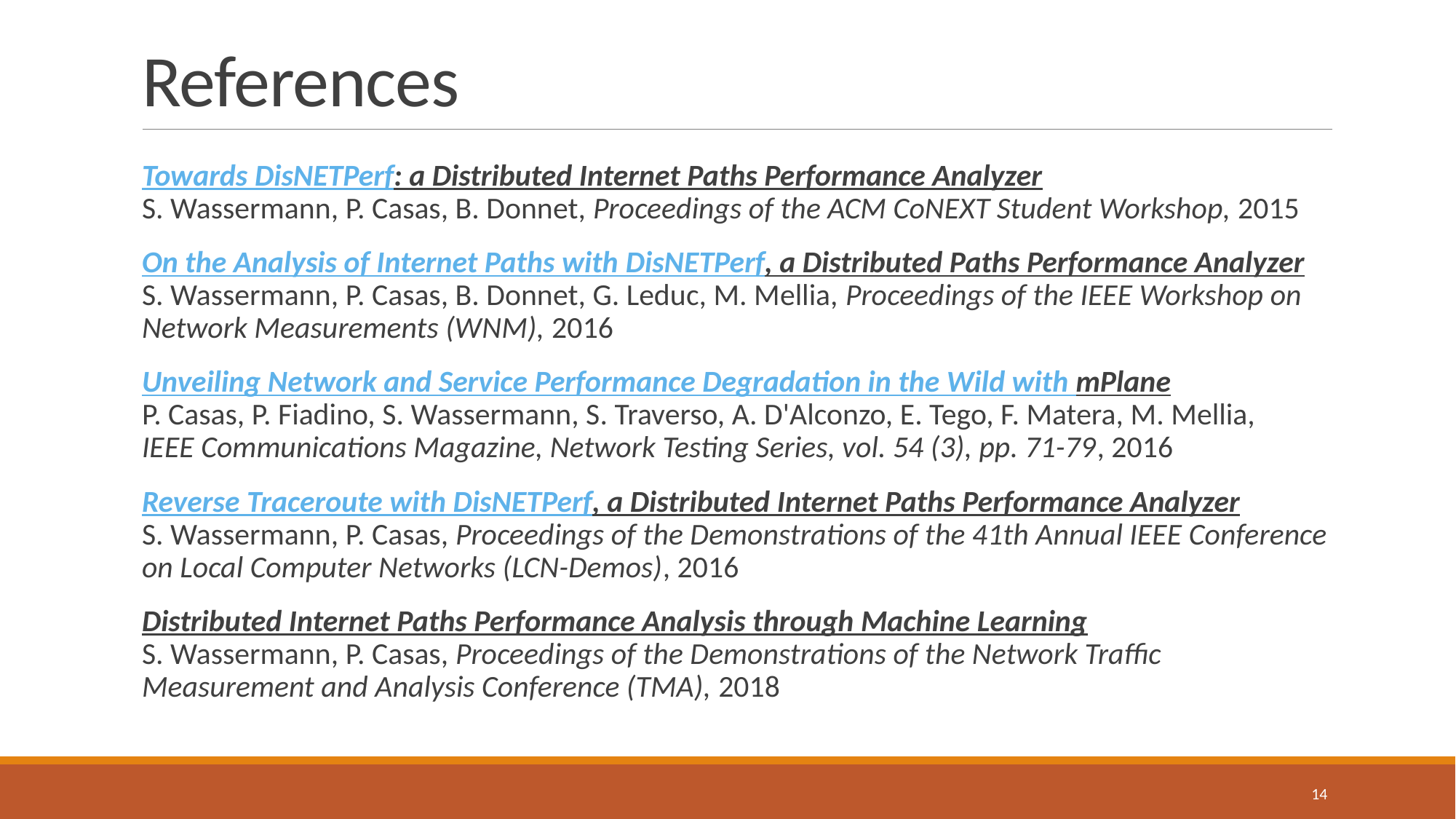

# References
Towards DisNETPerf: a Distributed Internet Paths Performance Analyzer
S. Wassermann, P. Casas, B. Donnet, Proceedings of the ACM CoNEXT Student Workshop, 2015
On the Analysis of Internet Paths with DisNETPerf, a Distributed Paths Performance Analyzer
S. Wassermann, P. Casas, B. Donnet, G. Leduc, M. Mellia, Proceedings of the IEEE Workshop on Network Measurements (WNM), 2016
Unveiling Network and Service Performance Degradation in the Wild with mPlane
P. Casas, P. Fiadino, S. Wassermann, S. Traverso, A. D'Alconzo, E. Tego, F. Matera, M. Mellia,
IEEE Communications Magazine, Network Testing Series, vol. 54 (3), pp. 71-79, 2016
Reverse Traceroute with DisNETPerf, a Distributed Internet Paths Performance Analyzer
S. Wassermann, P. Casas, Proceedings of the Demonstrations of the 41th Annual IEEE Conference on Local Computer Networks (LCN-Demos), 2016
Distributed Internet Paths Performance Analysis through Machine Learning
S. Wassermann, P. Casas, Proceedings of the Demonstrations of the Network Traffic Measurement and Analysis Conference (TMA), 2018
14